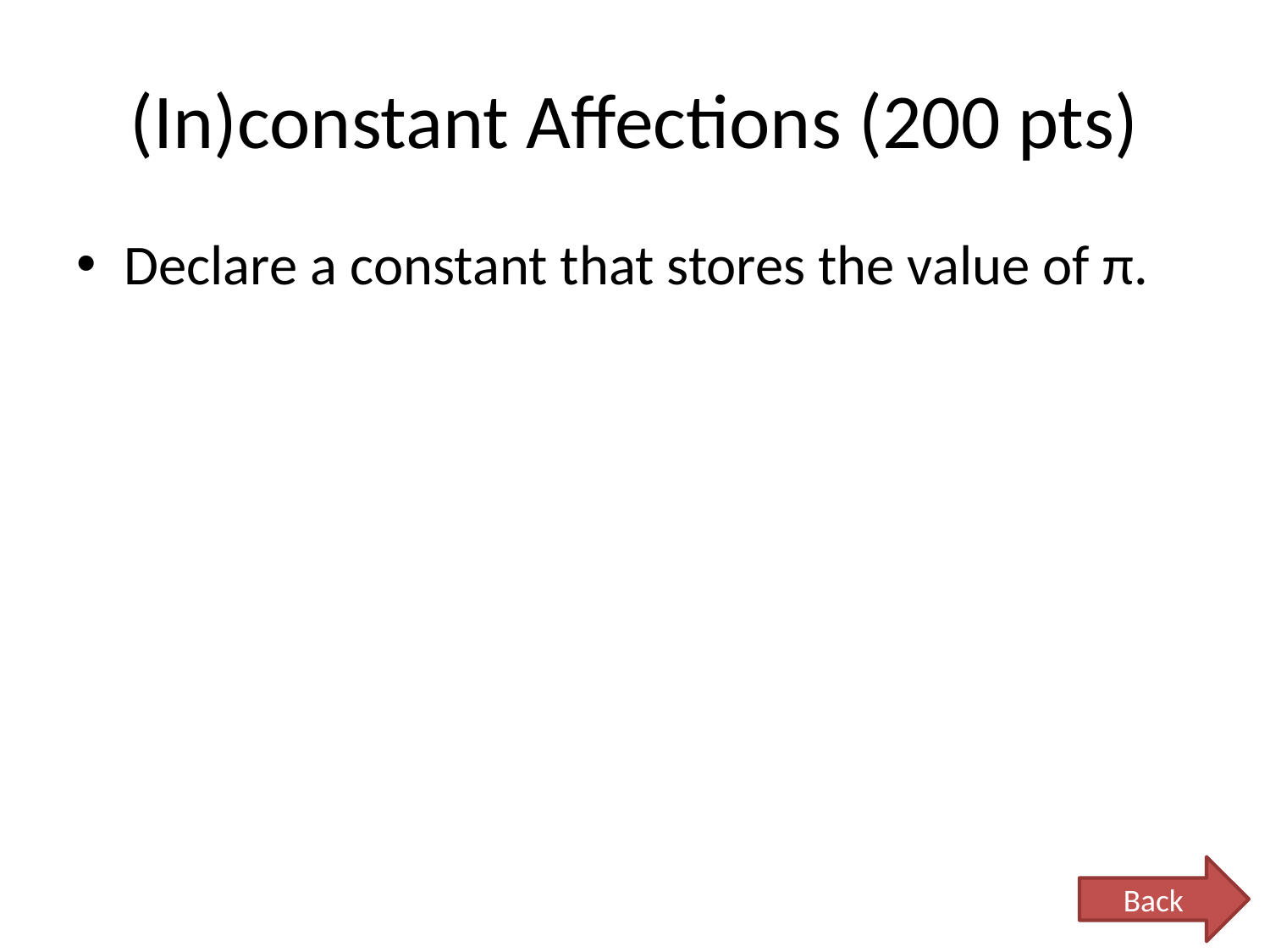

# (In)constant Affections (200 pts)
Declare a constant that stores the value of π.
Back